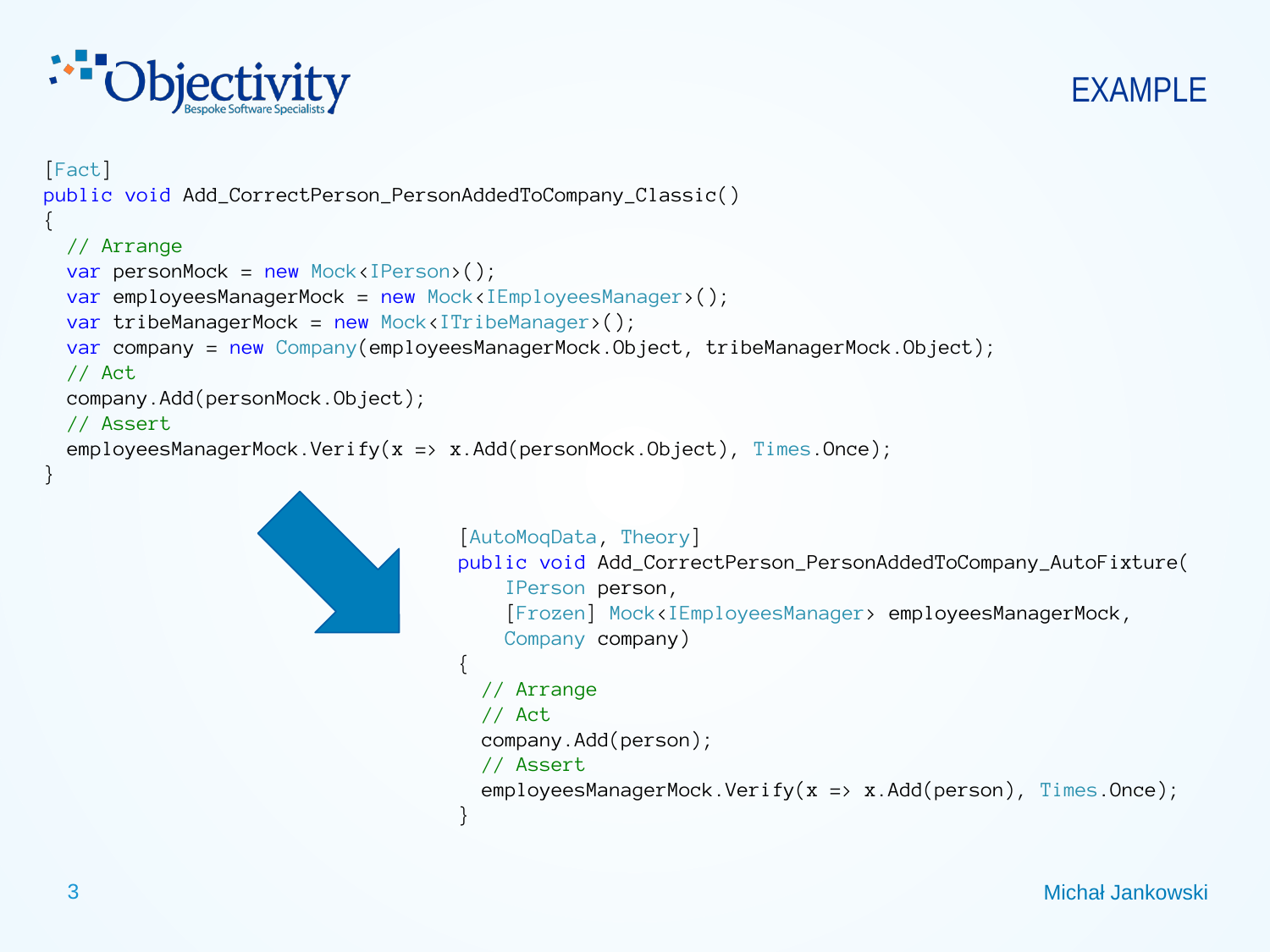

# ExAMPLE
[Fact]
public void Add_CorrectPerson_PersonAddedToCompany_Classic()
{
  // Arrange
  var personMock = new Mock<IPerson>();
  var employeesManagerMock = new Mock<IEmployeesManager>();
  var tribeManagerMock = new Mock<ITribeManager>();
  var company = new Company(employeesManagerMock.Object, tribeManagerMock.Object);
  // Act
  company.Add(personMock.Object);
  // Assert
  employeesManagerMock.Verify(x => x.Add(personMock.Object), Times.Once);
}

[AutoMoqData, Theory]
public void Add_CorrectPerson_PersonAddedToCompany_AutoFixture(
    IPerson person,
    [Frozen] Mock<IEmployeesManager> employeesManagerMock,
    Company company)
{
  // Arrange
  // Act
  company.Add(person);
  // Assert
  employeesManagerMock.Verify(x => x.Add(person), Times.Once);
}
Michał Jankowski